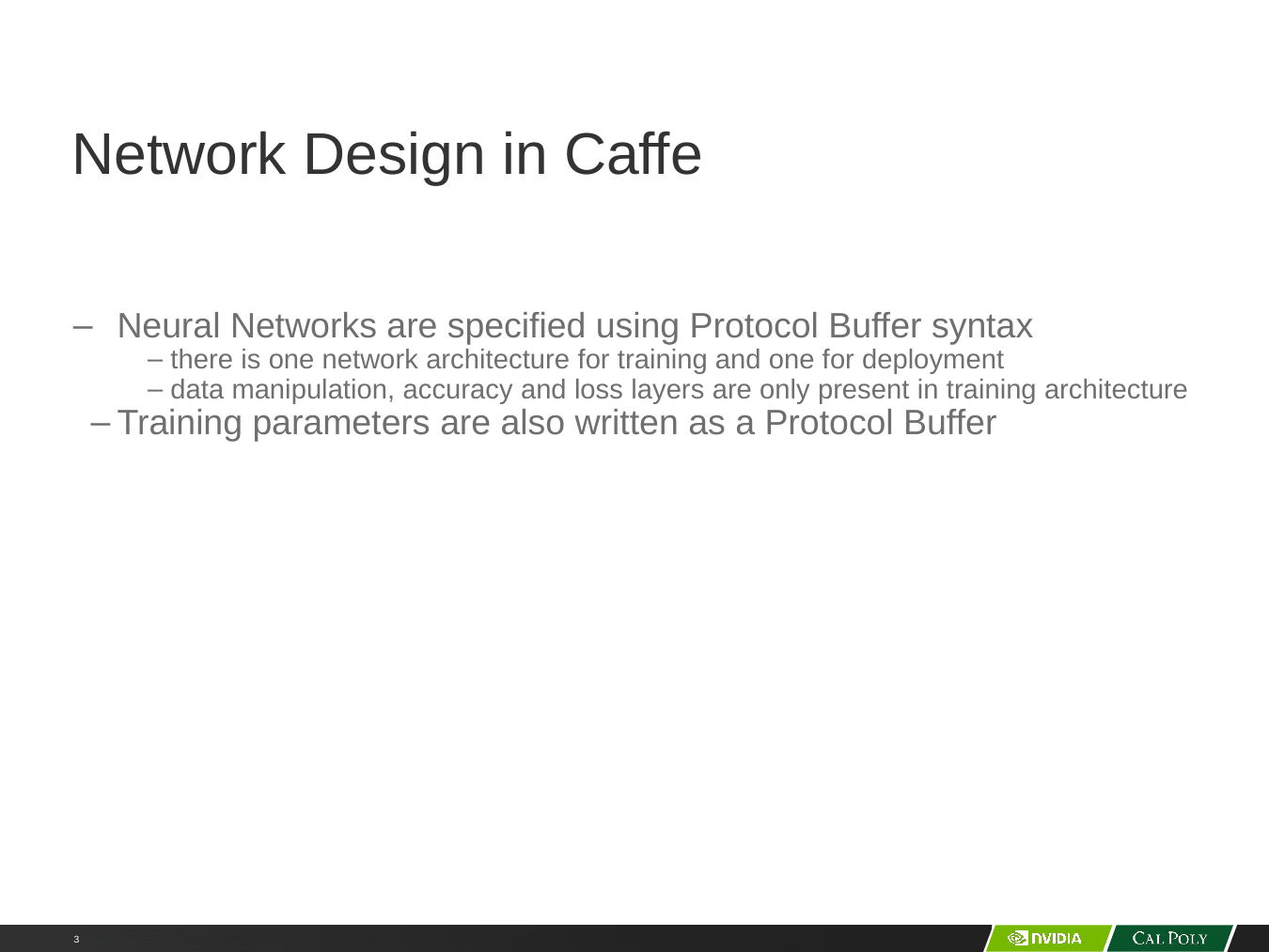

# Network Design in Caffe

Neural Networks are specified using Protocol Buffer syntax
there is one network architecture for training and one for deployment
data manipulation, accuracy and loss layers are only present in training architecture
Training parameters are also written as a Protocol Buffer